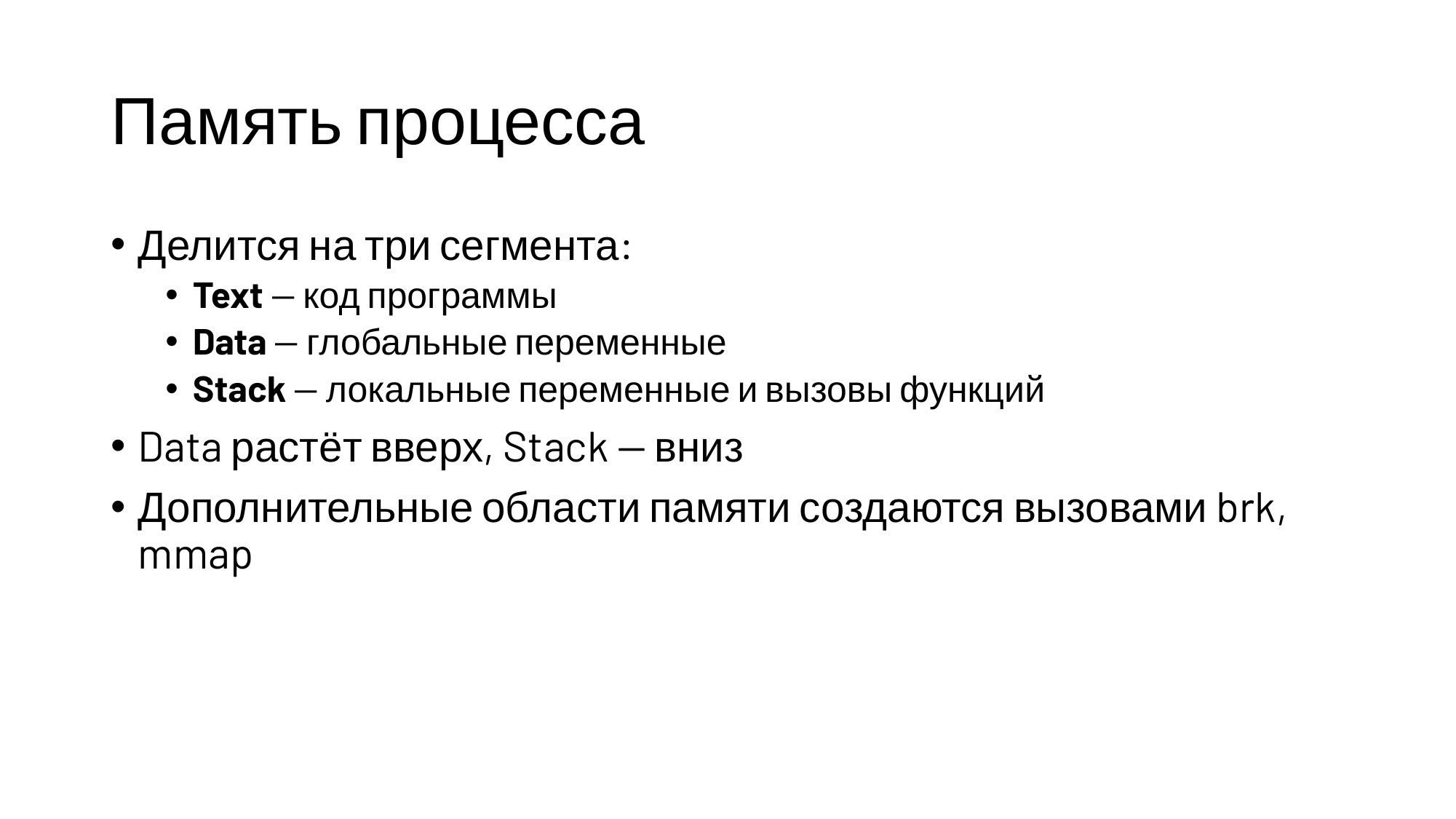

# Память процесса
Делится на три сегмента:
Text — код программы
Data — глобальные переменные
Stack — локальные переменные и вызовы функций
Data растёт вверх, Stack — вниз
Дополнительные области памяти создаются вызовами brk, mmap